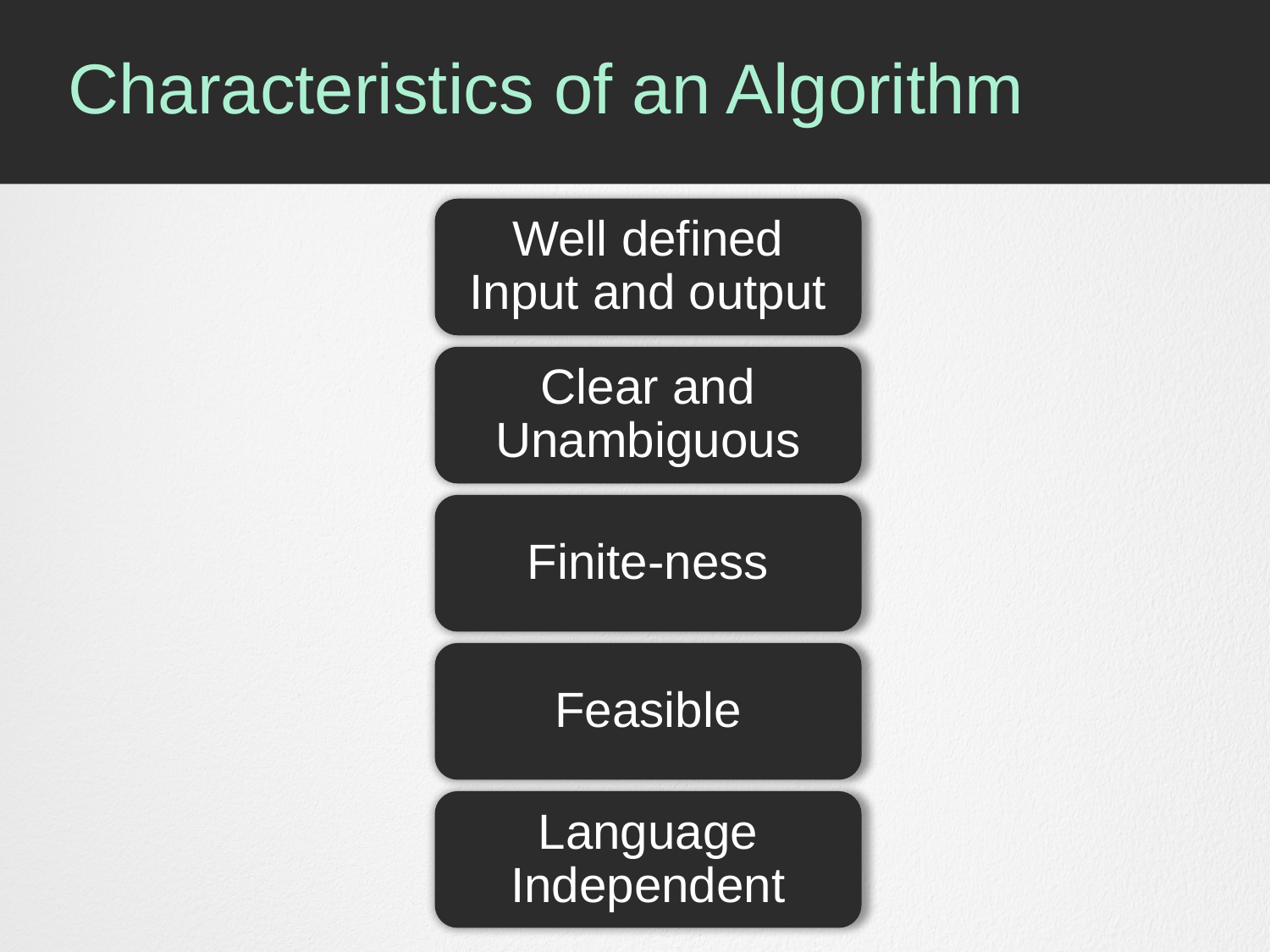

# Characteristics of an Algorithm
Well defined Input and output
Clear and Unambiguous
Finite-ness
Feasible
Language Independent